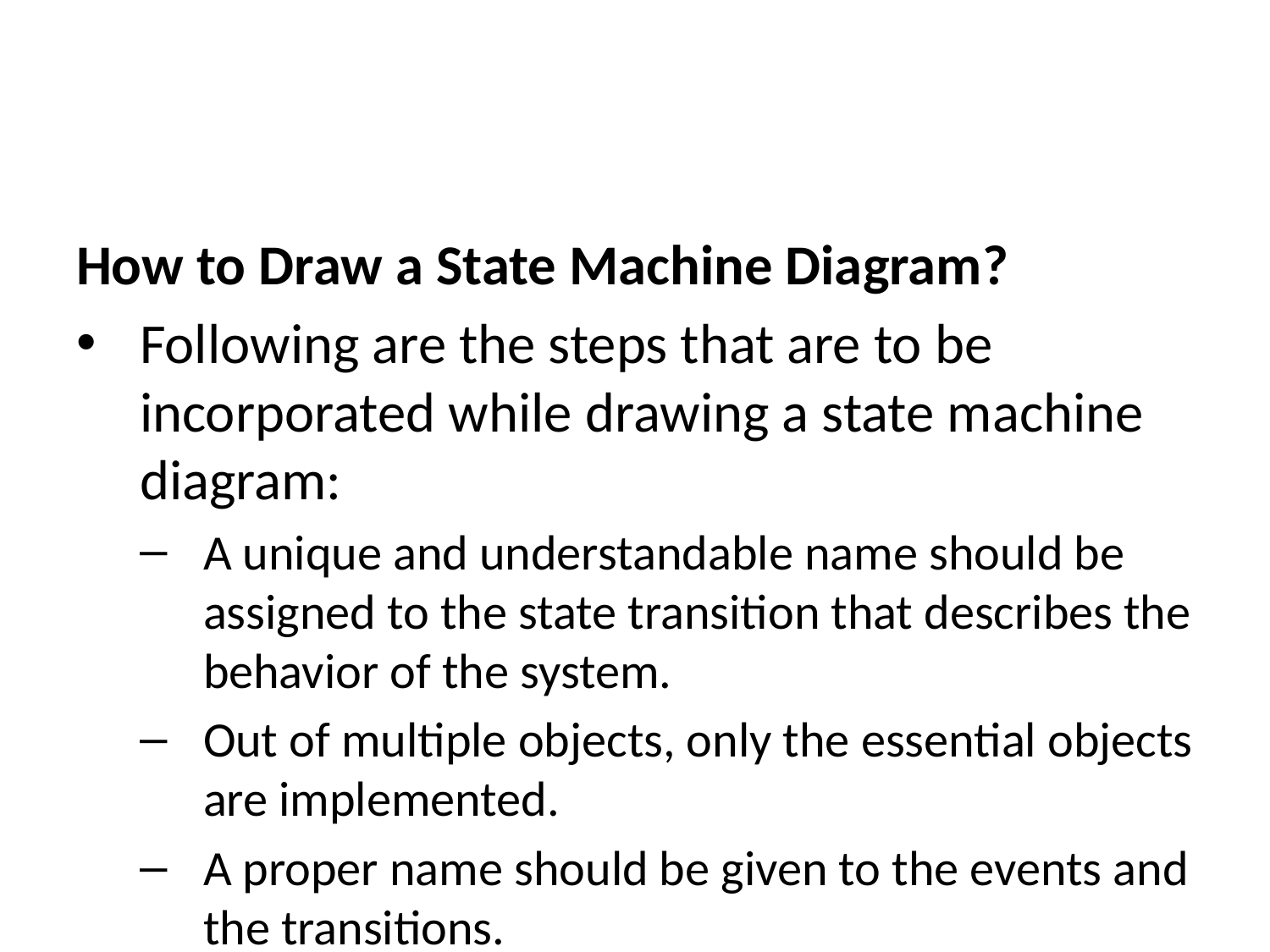

How to Draw a State Machine Diagram?
Following are the steps that are to be incorporated while drawing a state machine diagram:
A unique and understandable name should be assigned to the state transition that describes the behavior of the system.
Out of multiple objects, only the essential objects are implemented.
A proper name should be given to the events and the transitions.